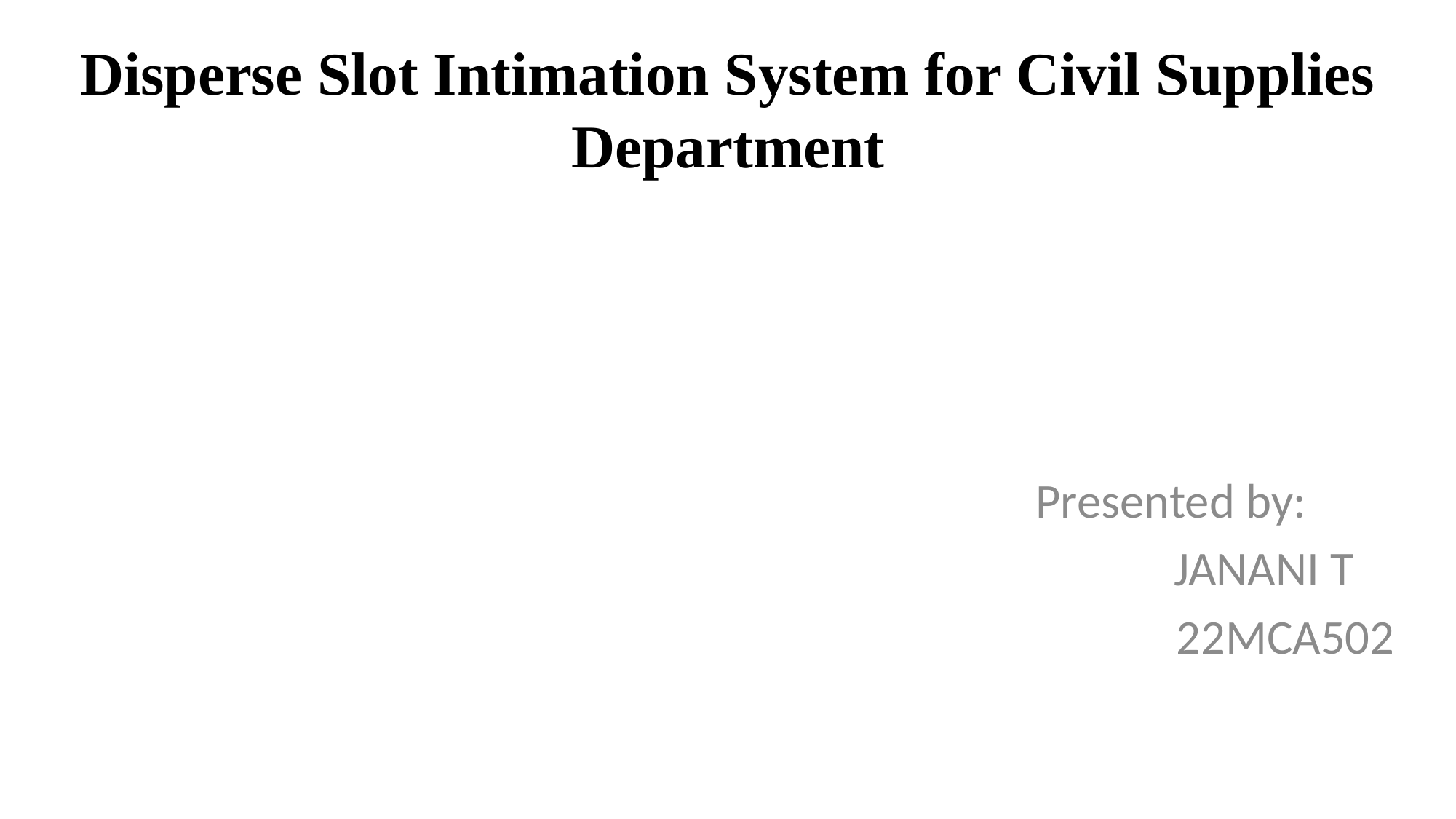

# Disperse Slot Intimation System for Civil Supplies Department
                                                                 Presented by:
                                                                                  JANANI T
                                                                                      22MCA502